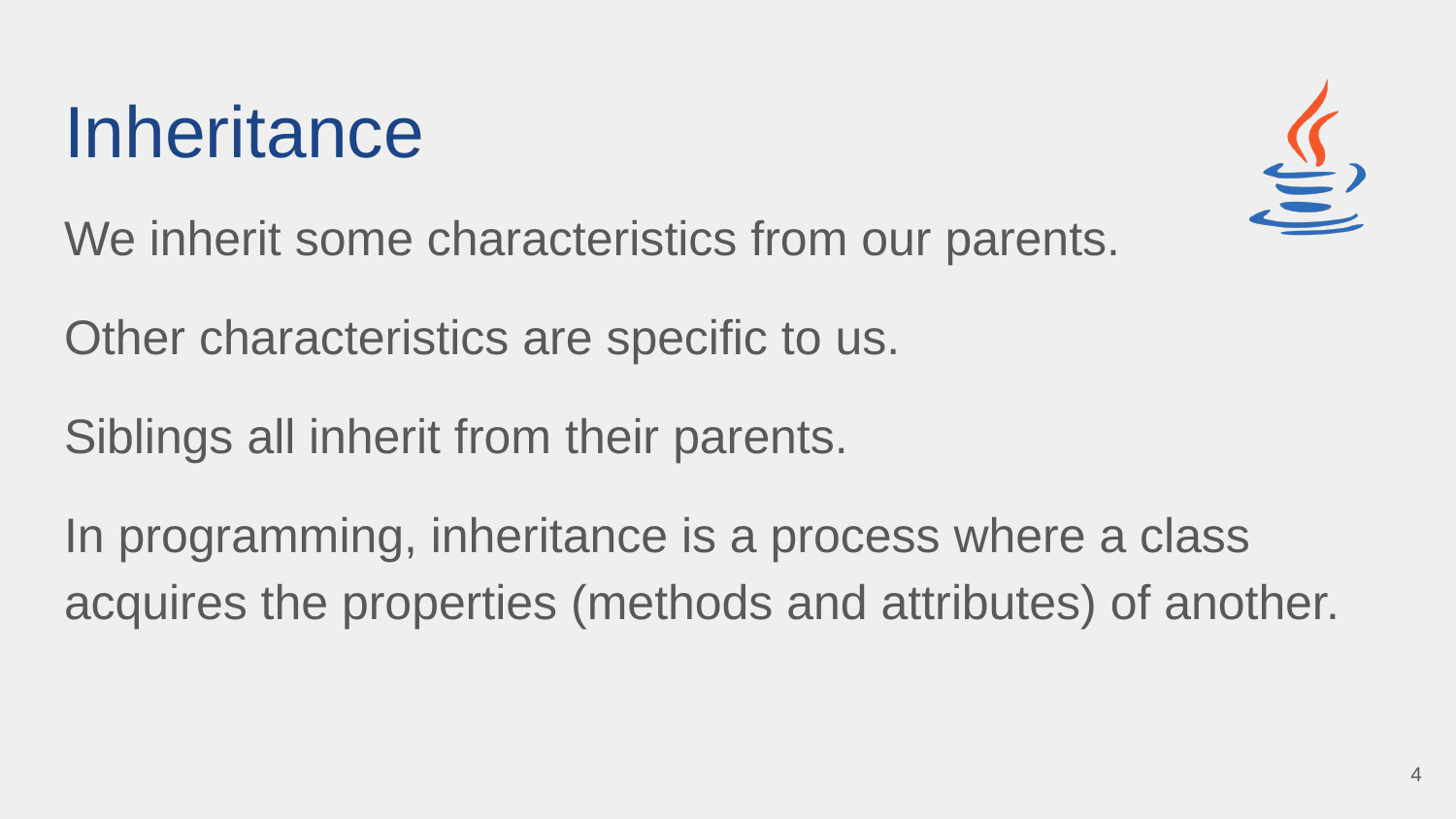

# Inheritance
We inherit some characteristics from our parents.
Other characteristics are specific to us.
Siblings all inherit from their parents.
In programming, inheritance is a process where a class acquires the properties (methods and attributes) of another.

4